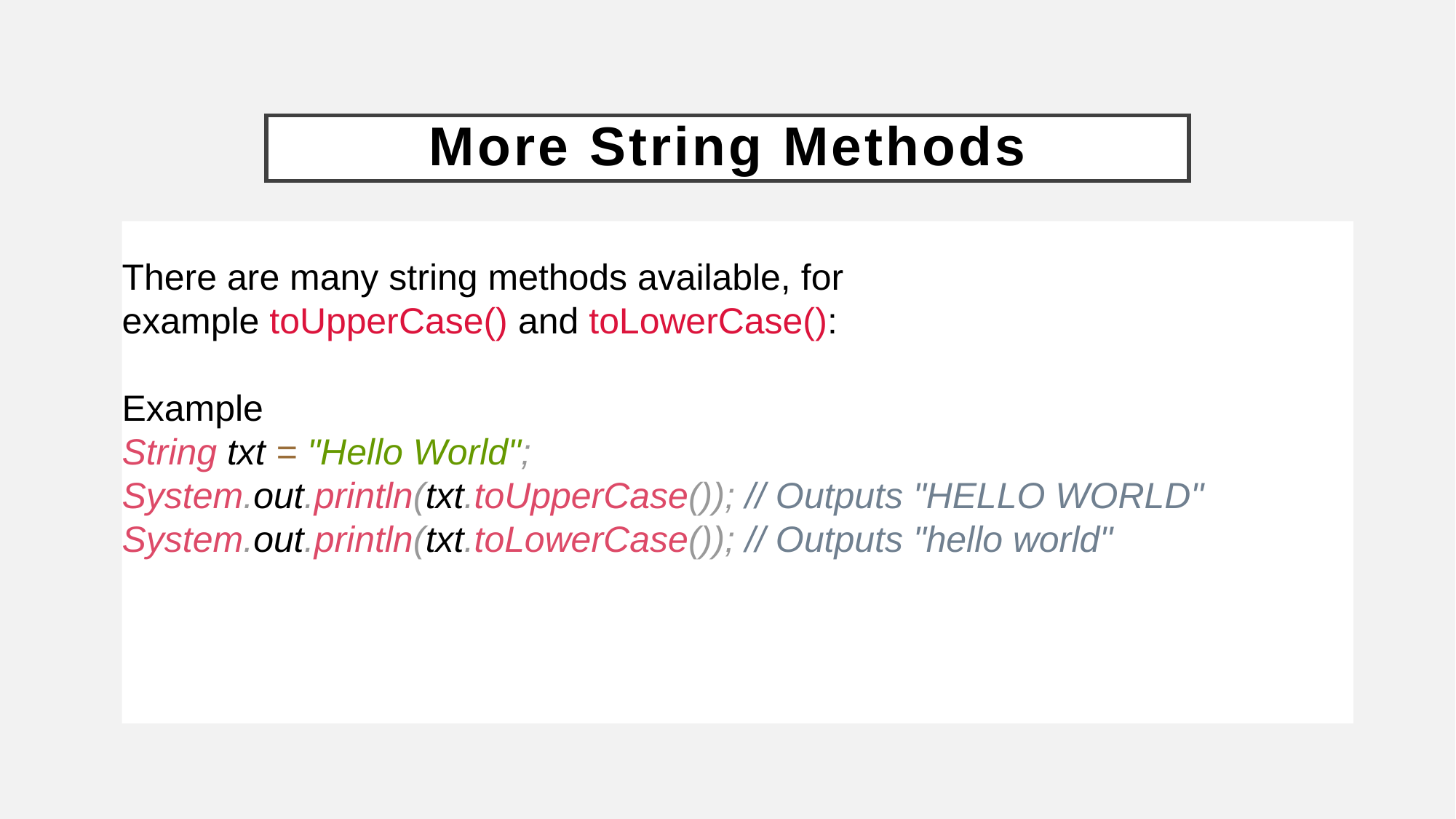

# More String Methods
There are many string methods available, for example toUpperCase() and toLowerCase():

Example
String txt = "Hello World";
System.out.println(txt.toUpperCase()); // Outputs "HELLO WORLD"
System.out.println(txt.toLowerCase()); // Outputs "hello world"
Run example